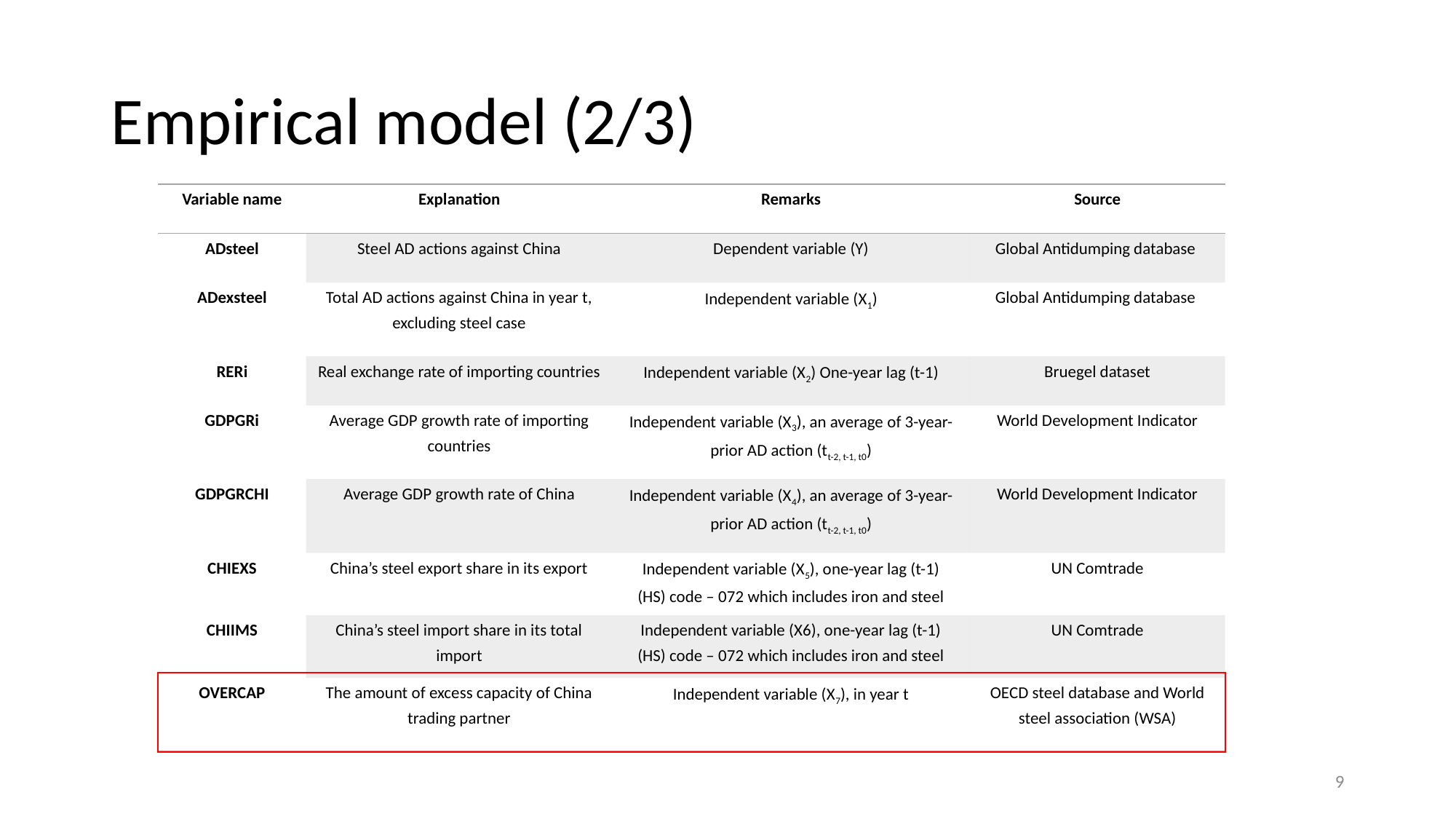

# Empirical model (2/3)
| Variable name | Explanation | Remarks | Source |
| --- | --- | --- | --- |
| ADsteel | Steel AD actions against China | Dependent variable (Y) | Global Antidumping database |
| ADexsteel | Total AD actions against China in year t, excluding steel case | Independent variable (X1) | Global Antidumping database |
| RERi | Real exchange rate of importing countries | Independent variable (X2) One-year lag (t-1) | Bruegel dataset |
| GDPGRi | Average GDP growth rate of importing countries | Independent variable (X3), an average of 3-year-prior AD action (tt-2, t-1, t0) | World Development Indicator |
| GDPGRCHI | Average GDP growth rate of China | Independent variable (X4), an average of 3-year-prior AD action (tt-2, t-1, t0) | World Development Indicator |
| CHIEXS | China’s steel export share in its export | Independent variable (X5), one-year lag (t-1) (HS) code – 072 which includes iron and steel | UN Comtrade |
| CHIIMS | China’s steel import share in its total import | Independent variable (X6), one-year lag (t-1) (HS) code – 072 which includes iron and steel | UN Comtrade |
| OVERCAP | The amount of excess capacity of China trading partner | Independent variable (X7), in year t | OECD steel database and World steel association (WSA) |

9